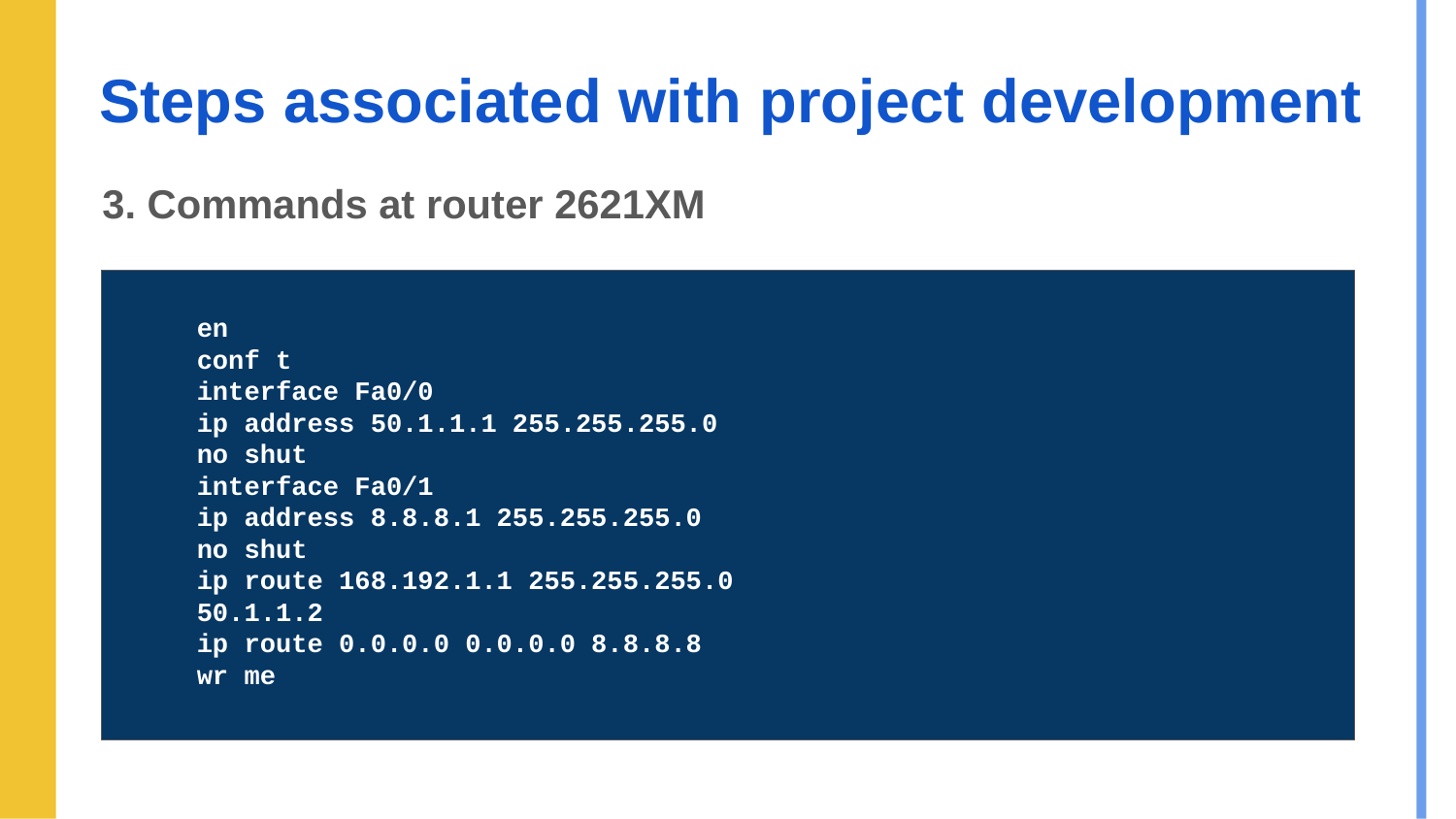

# Steps associated with project development
3. Commands at router 2621XM

en
conf t
interface Fa0/0
ip address 50.1.1.1 255.255.255.0
no shut
interface Fa0/1
ip address 8.8.8.1 255.255.255.0
no shut
ip route 168.192.1.1 255.255.255.0 50.1.1.2
ip route 0.0.0.0 0.0.0.0 8.8.8.8
wr me